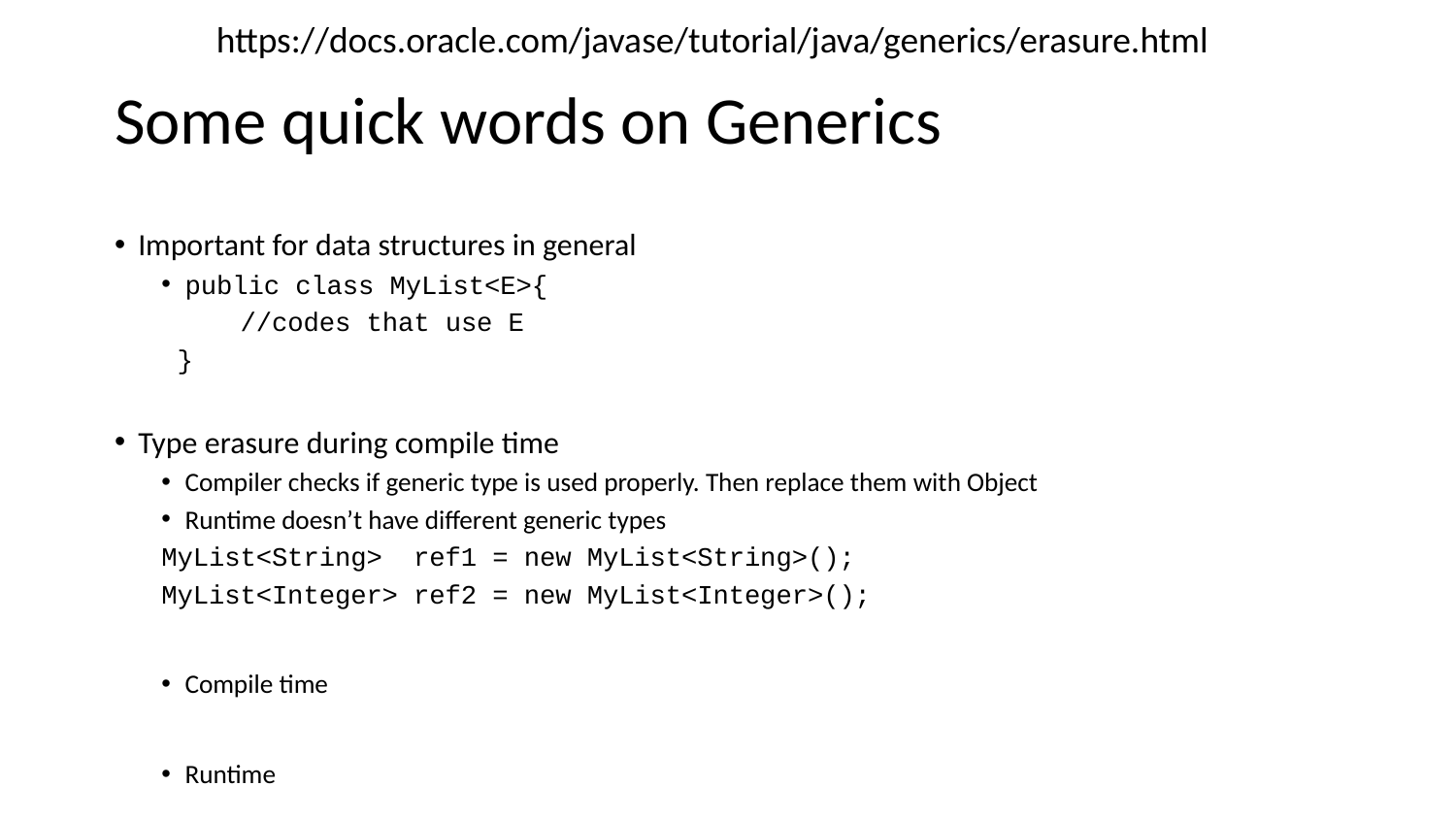

https://docs.oracle.com/javase/tutorial/java/generics/erasure.html
# Some quick words on Generics
Important for data structures in general
public class MyList<E>{
     //codes that use E
 }

Type erasure during compile time
Compiler checks if generic type is used properly. Then replace them with Object
Runtime doesn’t have different generic types
MyList<String>  ref1 = new MyList<String>();
MyList<Integer> ref2 = new MyList<Integer>();

Compile time

Runtime